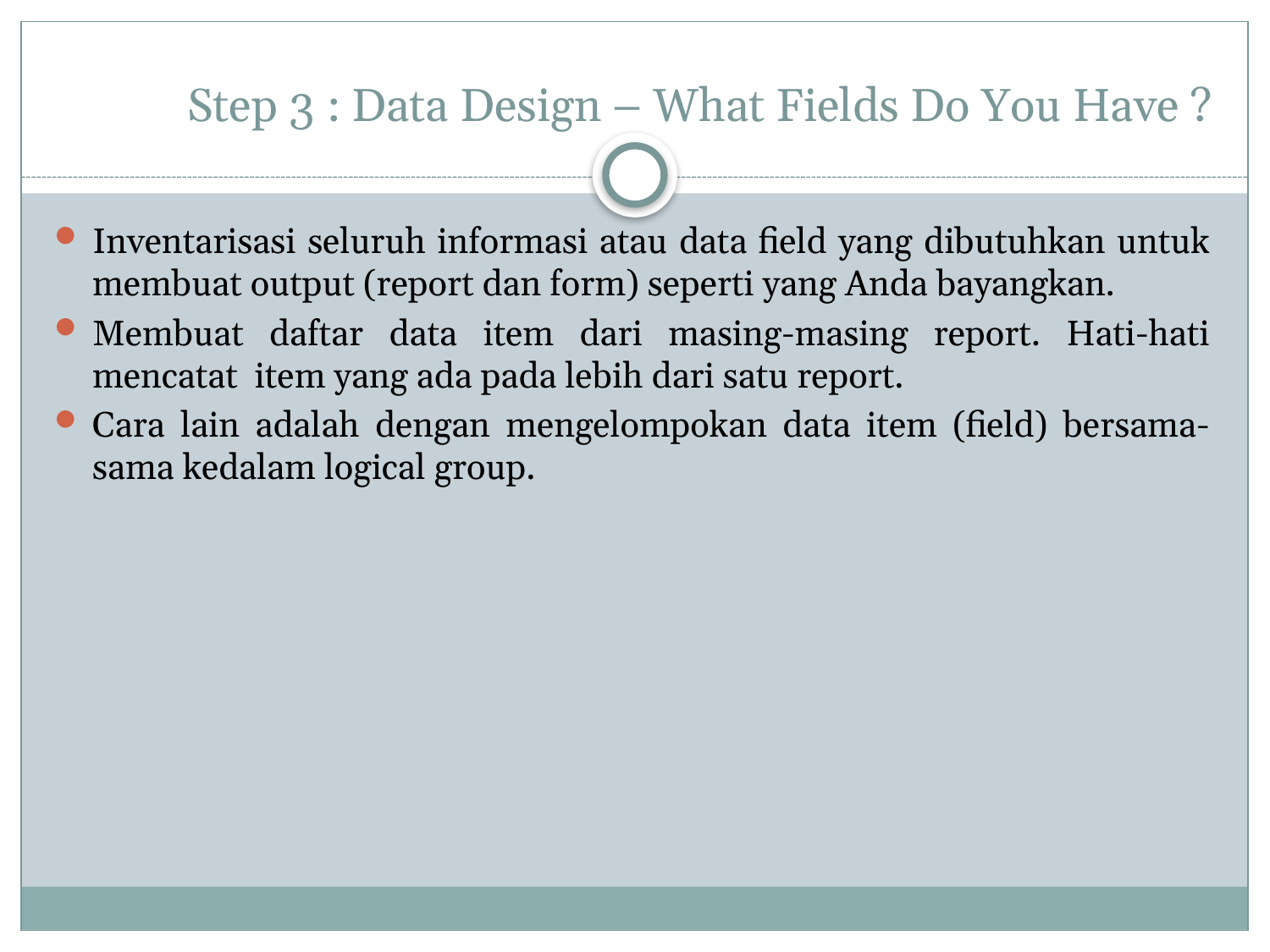

# Step 3 : Data Design – What Fields Do You Have ?
Inventarisasi seluruh informasi atau data field yang dibutuhkan untuk membuat output (report dan form) seperti yang Anda bayangkan.
Membuat daftar data item dari masing-masing report. Hati-hati mencatat  item yang ada pada lebih dari satu report.
Cara lain adalah dengan mengelompokan data item (field) bersama-sama kedalam logical group.